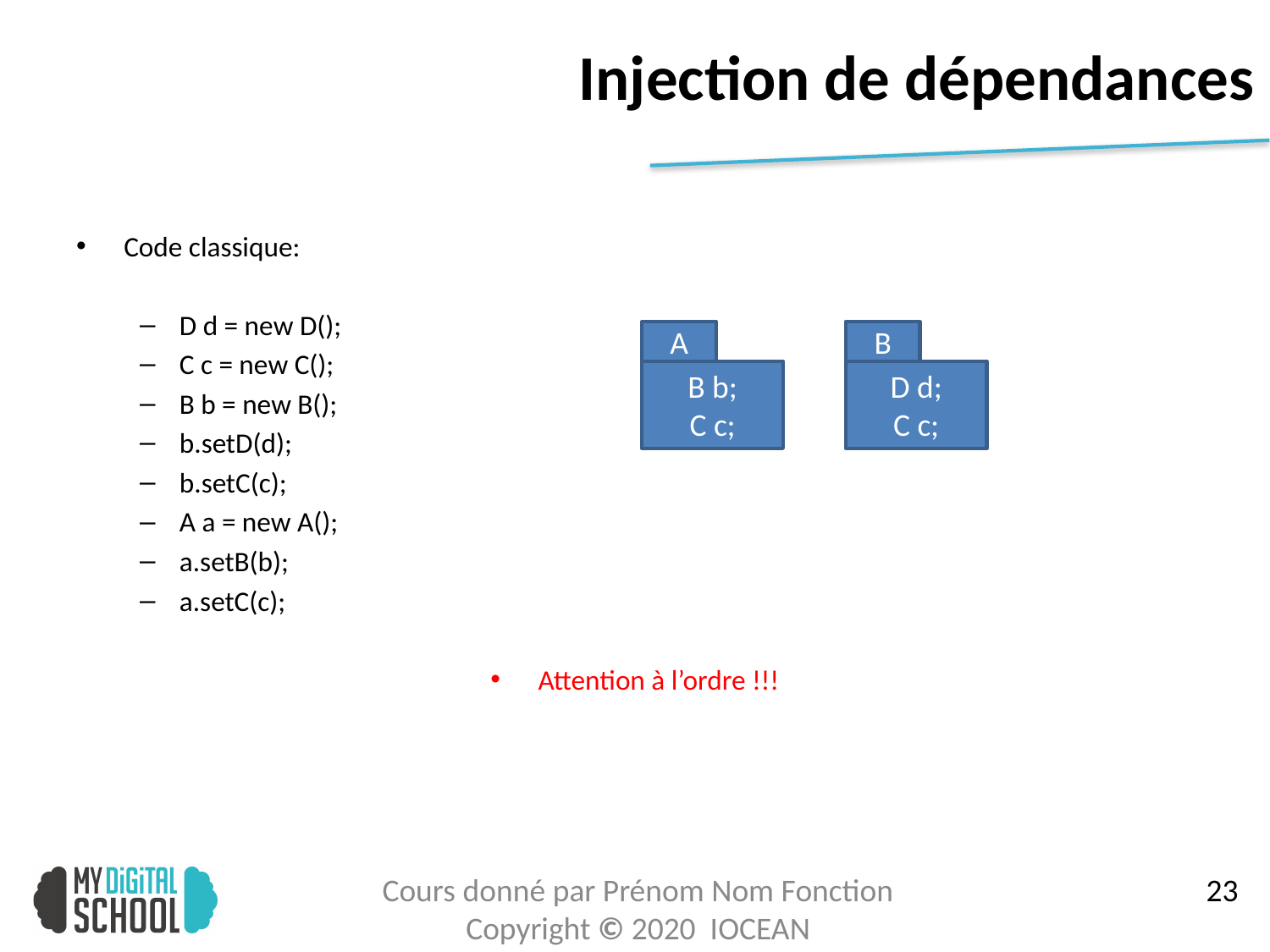

# Injection de dépendances
Code classique:

D d = new D();
C c = new C();
B b = new B();
b.setD(d);
b.setC(c);
A a = new A();
a.setB(b);
a.setC(c);

Attention à l’ordre !!!

A
B
B b;
C c;
D d;
C c;
23